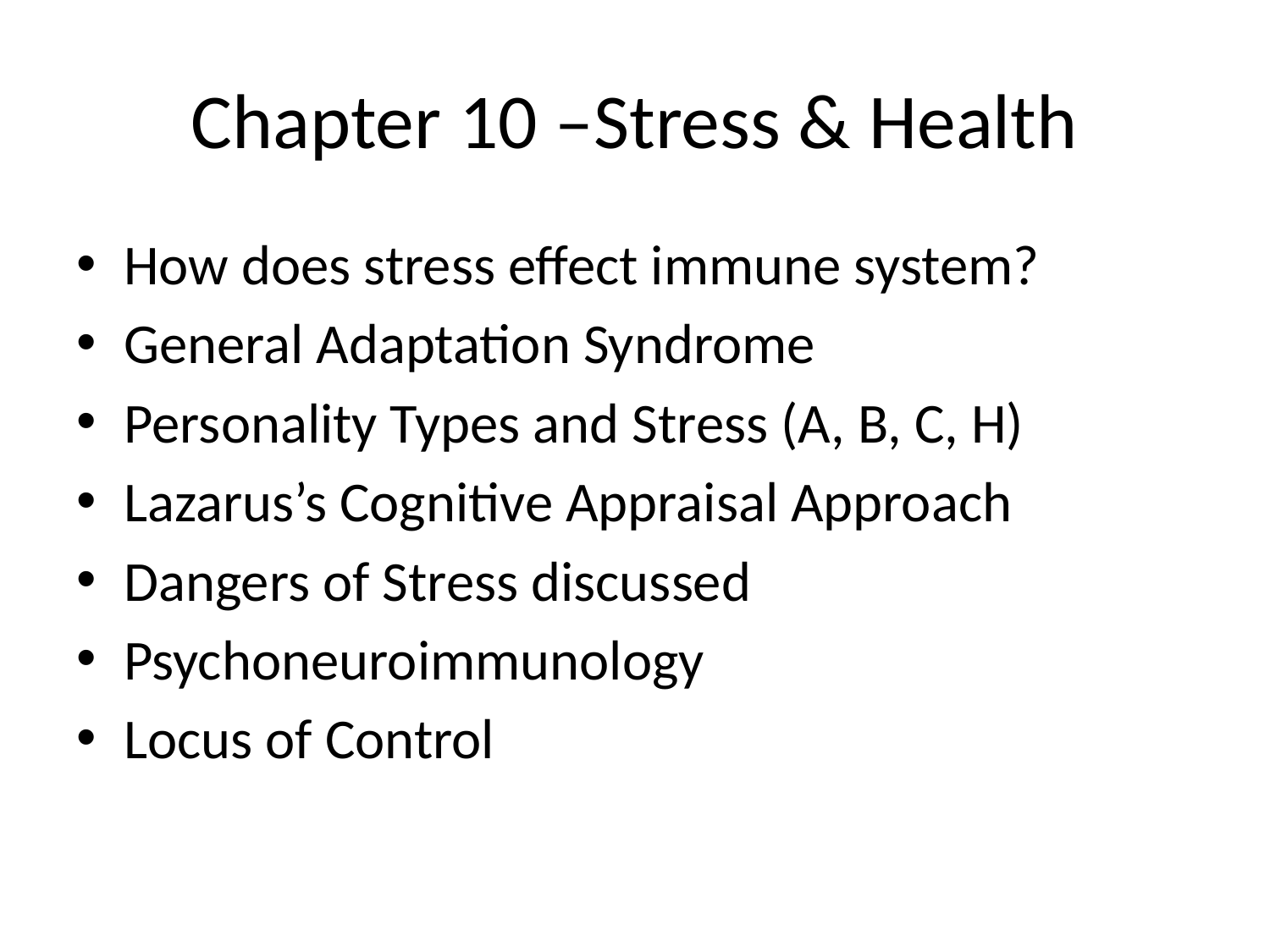

# Chapter 10 –Stress & Health
How does stress effect immune system?
General Adaptation Syndrome
Personality Types and Stress (A, B, C, H)
Lazarus’s Cognitive Appraisal Approach
Dangers of Stress discussed
Psychoneuroimmunology
Locus of Control